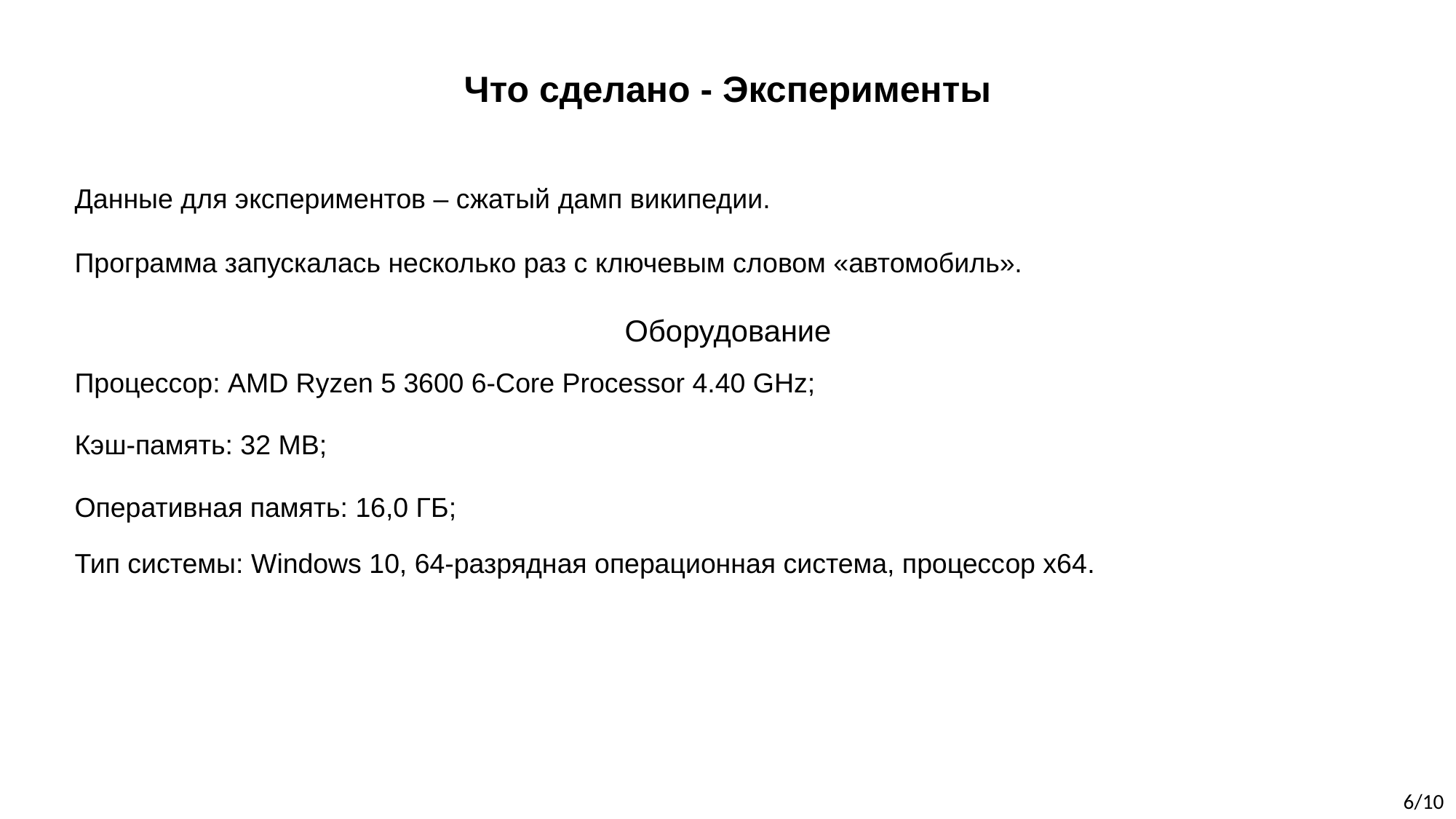

# Что сделано - Эксперименты
Данные для экспериментов – сжатый дамп википедии.
Программа запускалась несколько раз с ключевым словом «автомобиль».
Оборудование
Процессор: AMD Ryzen 5 3600 6-Core Processor 4.40 GHz;
Кэш-память: 32 MB;
Оперативная память: 16,0 ГБ;
Тип системы: Windows 10, 64-разрядная операционная система, процессор x64.
6/10